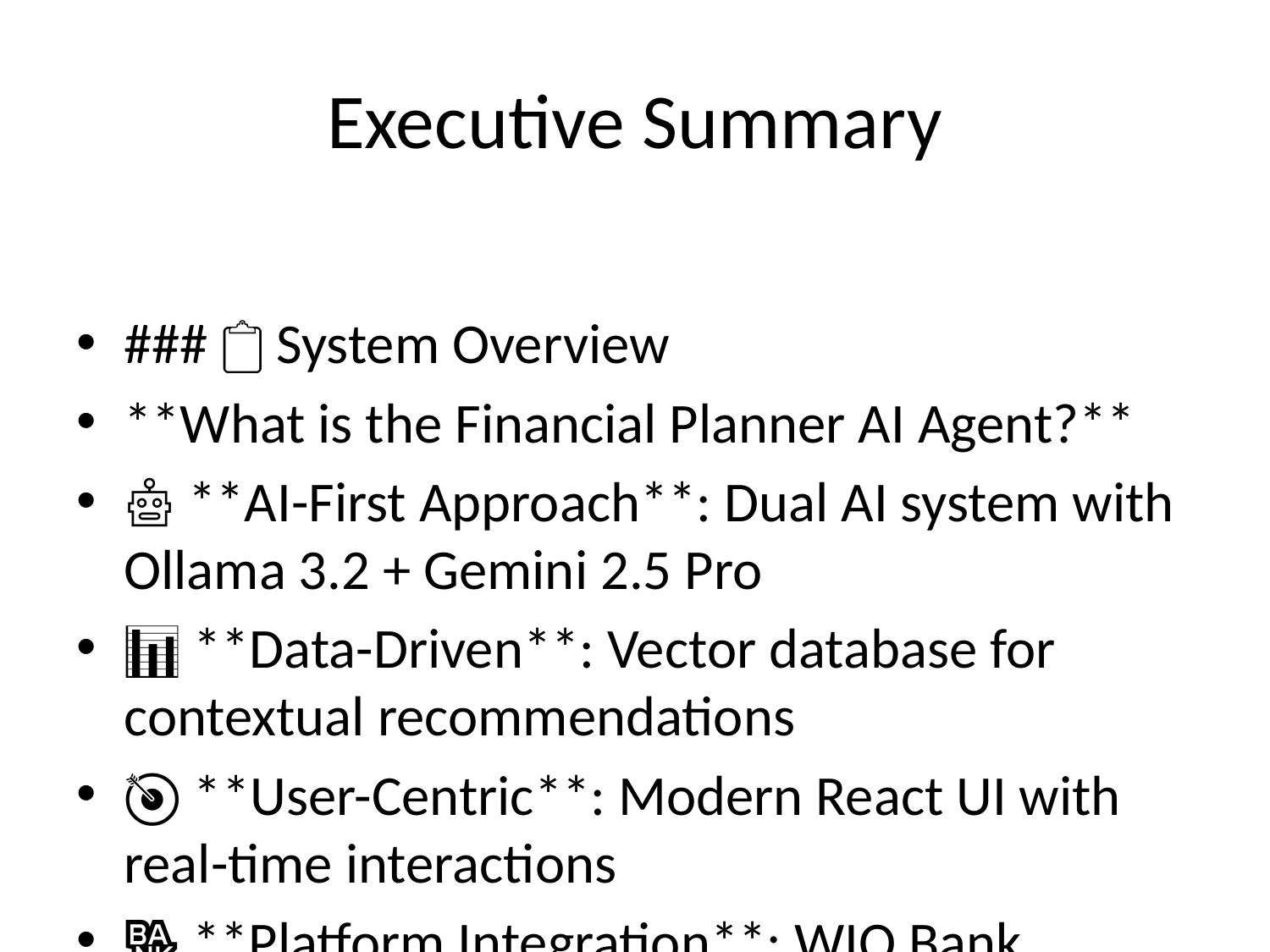

# Executive Summary

### 📋 System Overview
**What is the Financial Planner AI Agent?**
🤖 **AI-First Approach**: Dual AI system with Ollama 3.2 + Gemini 2.5 Pro
📊 **Data-Driven**: Vector database for contextual recommendations
🎯 **User-Centric**: Modern React UI with real-time interactions
🏦 **Platform Integration**: WIO Bank recommendations for UAE market
**Key Capabilities:**
✅ Intelligent Investment Recommendations with specific instruments
✅ Risk Assessment & Portfolio Optimization using Modern Portfolio Theory
✅ Real-time Financial Planning with Monte Carlo simulations
✅ Multi-Market Support (UAE & US markets)
✅ Sharia-Compliant Options for Islamic banking
---